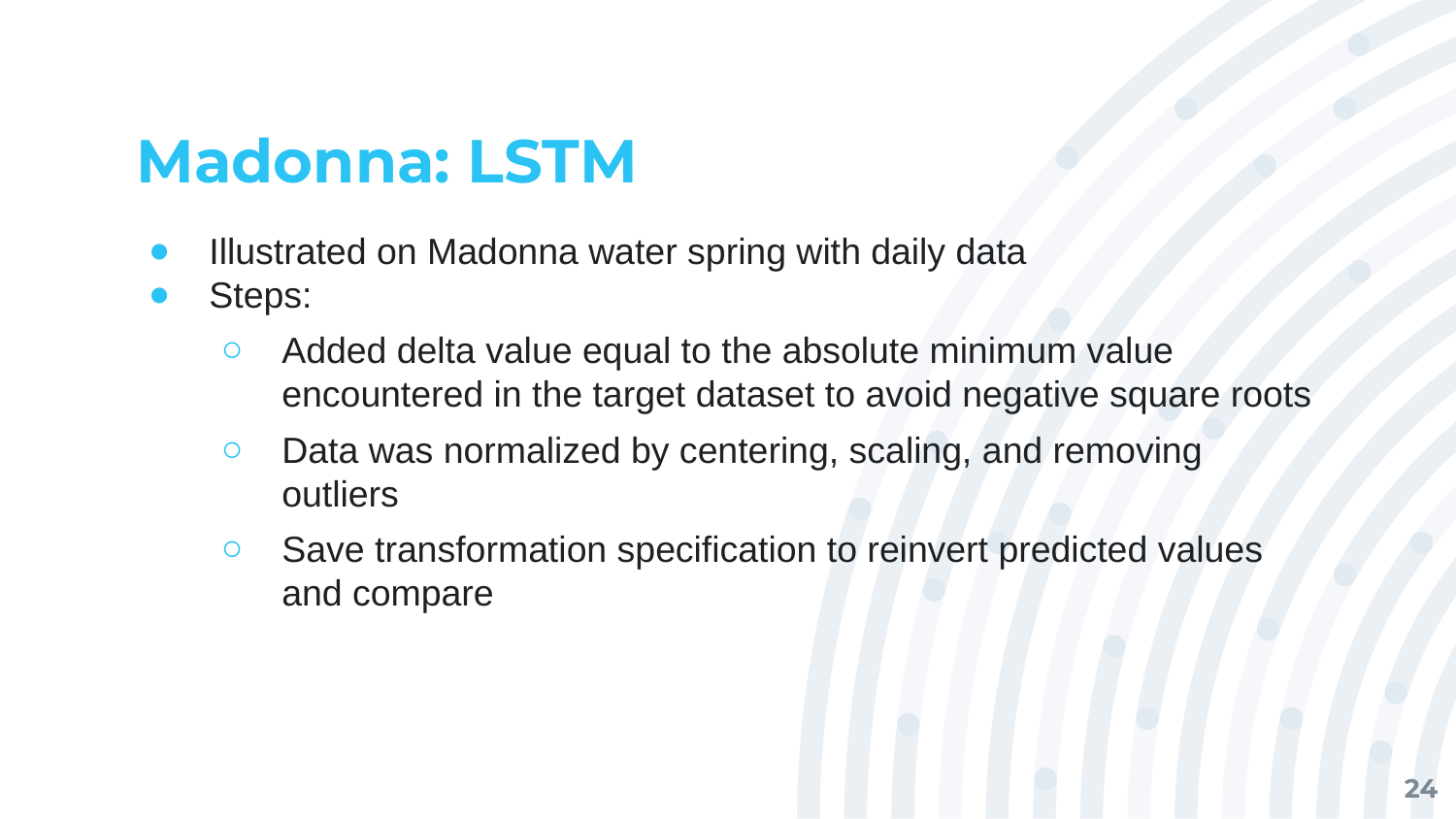

# Madonna: LSTM
Illustrated on Madonna water spring with daily data
Steps:
Added delta value equal to the absolute minimum value encountered in the target dataset to avoid negative square roots
Data was normalized by centering, scaling, and removing outliers
Save transformation specification to reinvert predicted values and compare
24